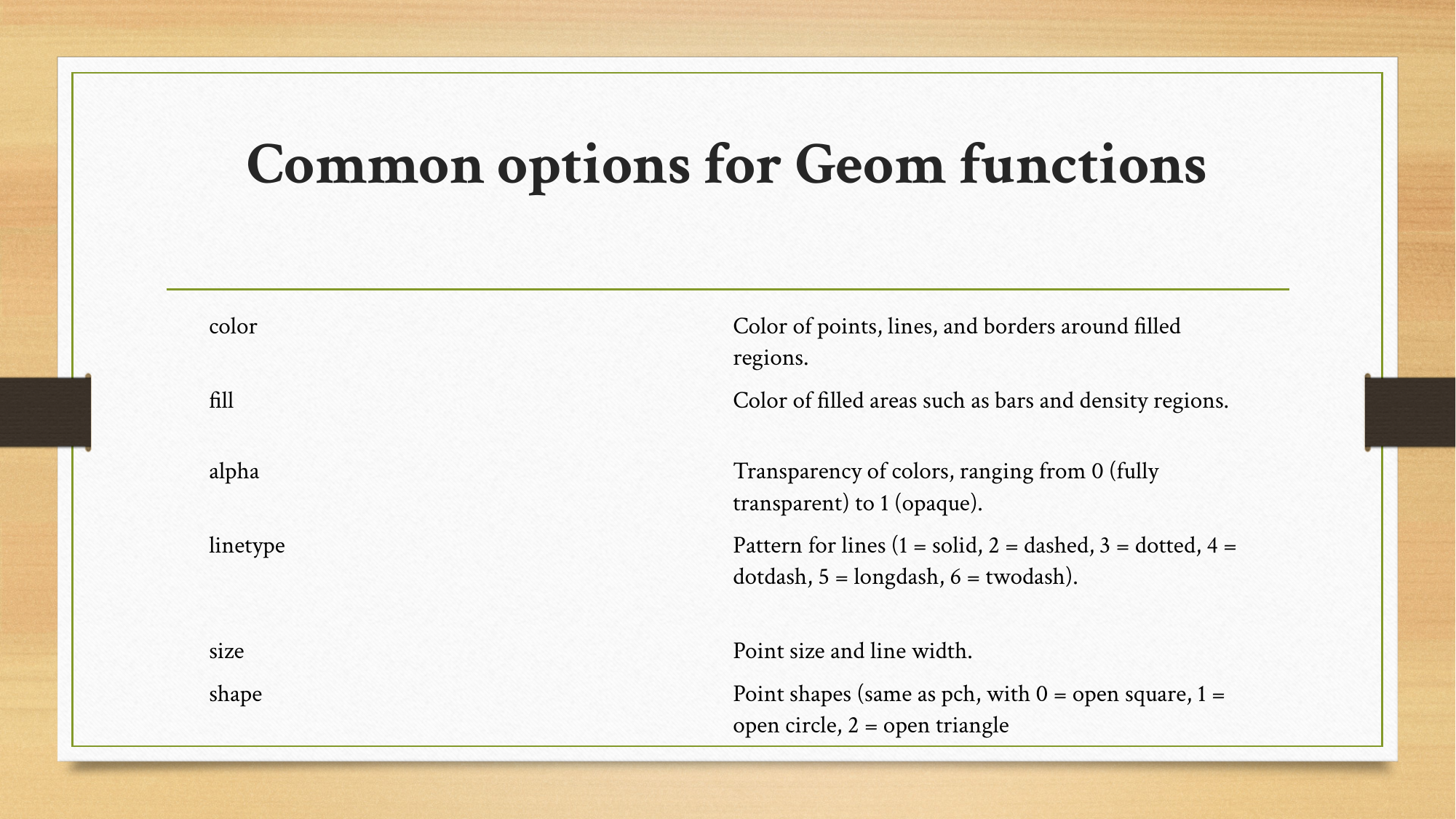

# Common options for Geom functions
| color | Color of points, lines, and borders around filled regions. |
| --- | --- |
| fill | Color of filled areas such as bars and density regions. |
| alpha | Transparency of colors, ranging from 0 (fully transparent) to 1 (opaque). |
| linetype | Pattern for lines (1 = solid, 2 = dashed, 3 = dotted, 4 = dotdash, 5 = longdash, 6 = twodash). |
| size | Point size and line width. |
| shape | Point shapes (same as pch, with 0 = open square, 1 = open circle, 2 = open triangle |